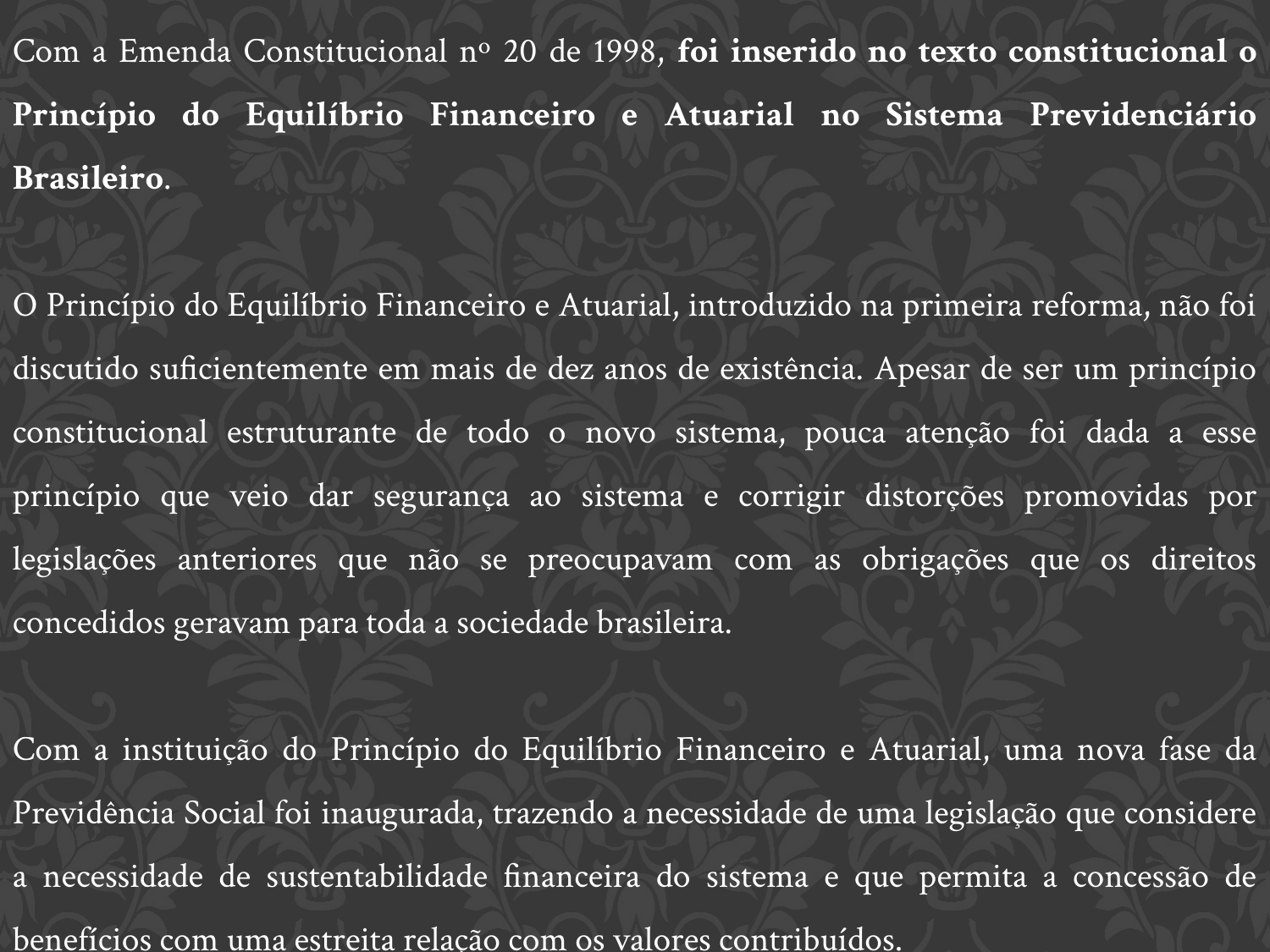

Com a Emenda Constitucional nº 20 de 1998, foi inserido no texto constitucional o Princípio do Equilíbrio Financeiro e Atuarial no Sistema Previdenciário Brasileiro.

O Princípio do Equilíbrio Financeiro e Atuarial, introduzido na primeira reforma, não foi discutido suficientemente em mais de dez anos de existência. Apesar de ser um princípio constitucional estruturante de todo o novo sistema, pouca atenção foi dada a esse princípio que veio dar segurança ao sistema e corrigir distorções promovidas por legislações anteriores que não se preocupavam com as obrigações que os direitos concedidos geravam para toda a sociedade brasileira.

Com a instituição do Princípio do Equilíbrio Financeiro e Atuarial, uma nova fase da Previdência Social foi inaugurada, trazendo a necessidade de uma legislação que considere a necessidade de sustentabilidade financeira do sistema e que permita a concessão de benefícios com uma estreita relação com os valores contribuídos.